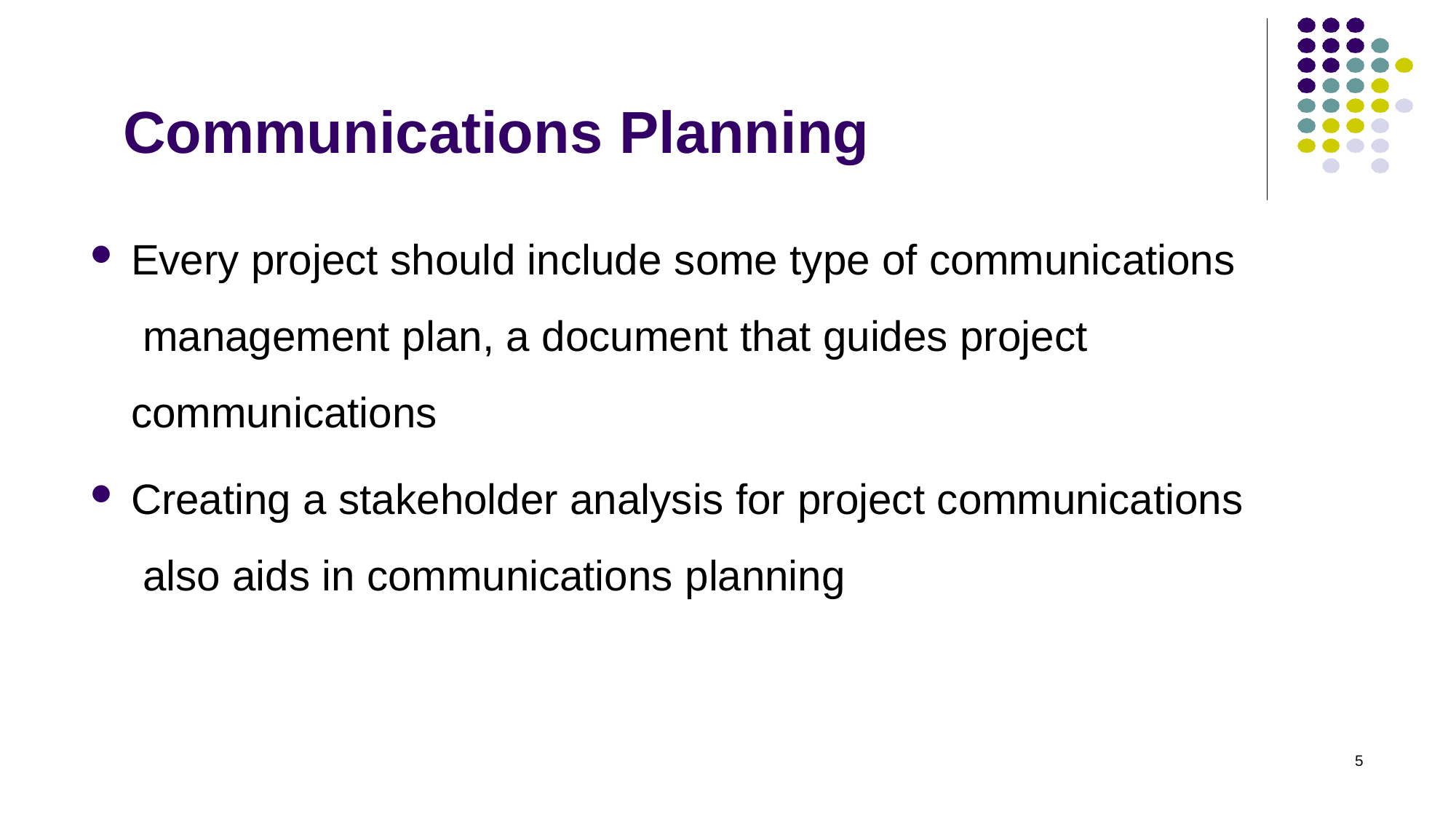

# Communications Planning
Every project should include some type of communications  management plan, a document that guides project  communications
Creating a stakeholder analysis for project communications  also aids in communications planning
5